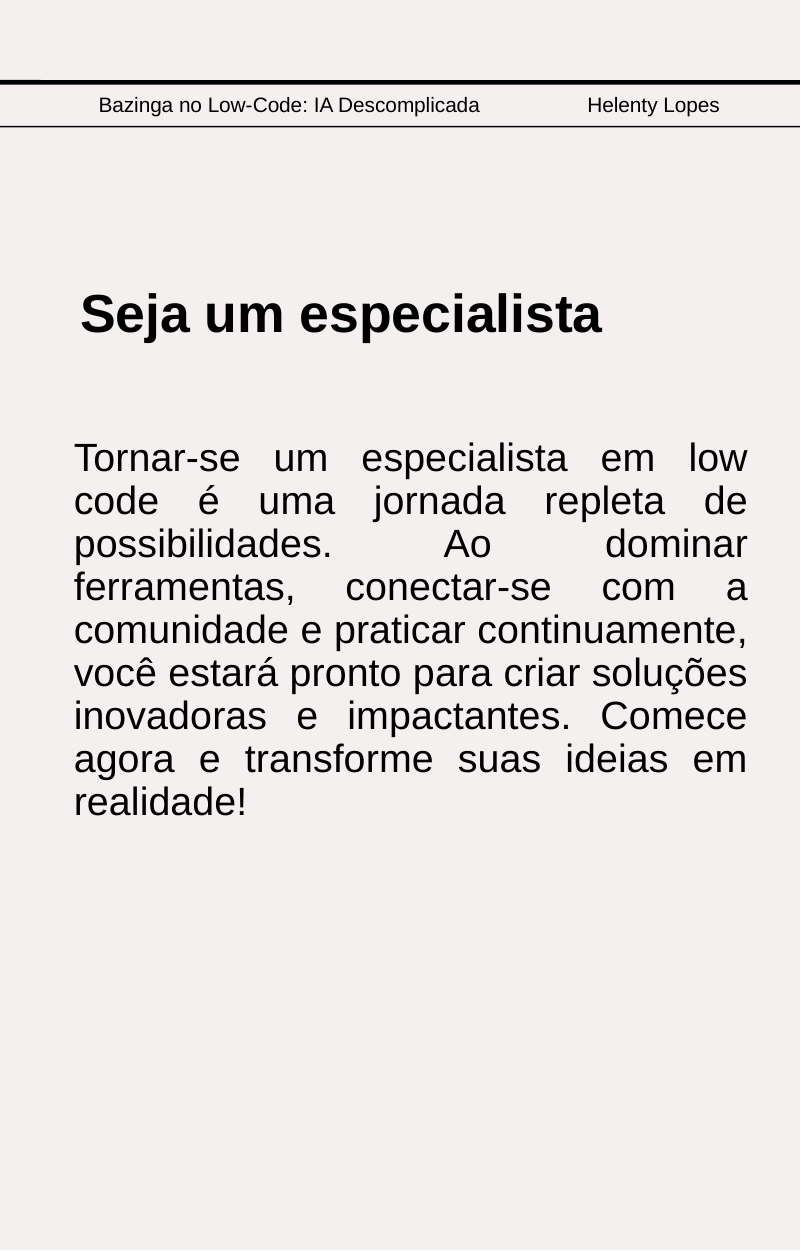

Bazinga no Low-Code: IA Descomplicada
Helenty Lopes

Seja um especialista
Tornar-se um especialista em low code é uma jornada repleta de possibilidades. Ao dominar ferramentas, conectar-se com a comunidade e praticar continuamente, você estará pronto para criar soluções inovadoras e impactantes. Comece agora e transforme suas ideias em realidade!